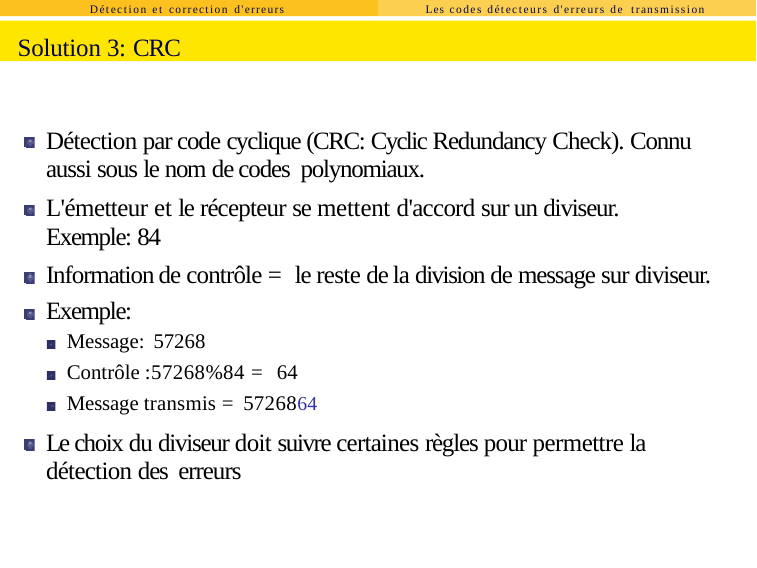

Détection et correction d'erreurs
Les codes détecteurs d'erreurs de transmission
Solution 3: CRC
Détection par code cyclique (CRC: Cyclic Redundancy Check). Connu  aussi sous le nom de codes polynomiaux.
L'émetteur et le récepteur se mettent d'accord sur un diviseur.  Exemple: 84
Information de contrôle = le reste de la division de message sur diviseur.  Exemple:
Message: 57268
Contrôle :57268%84 = 64
Message transmis = 5726864
Le choix du diviseur doit suivre certaines règles pour permettre la  détection des erreurs